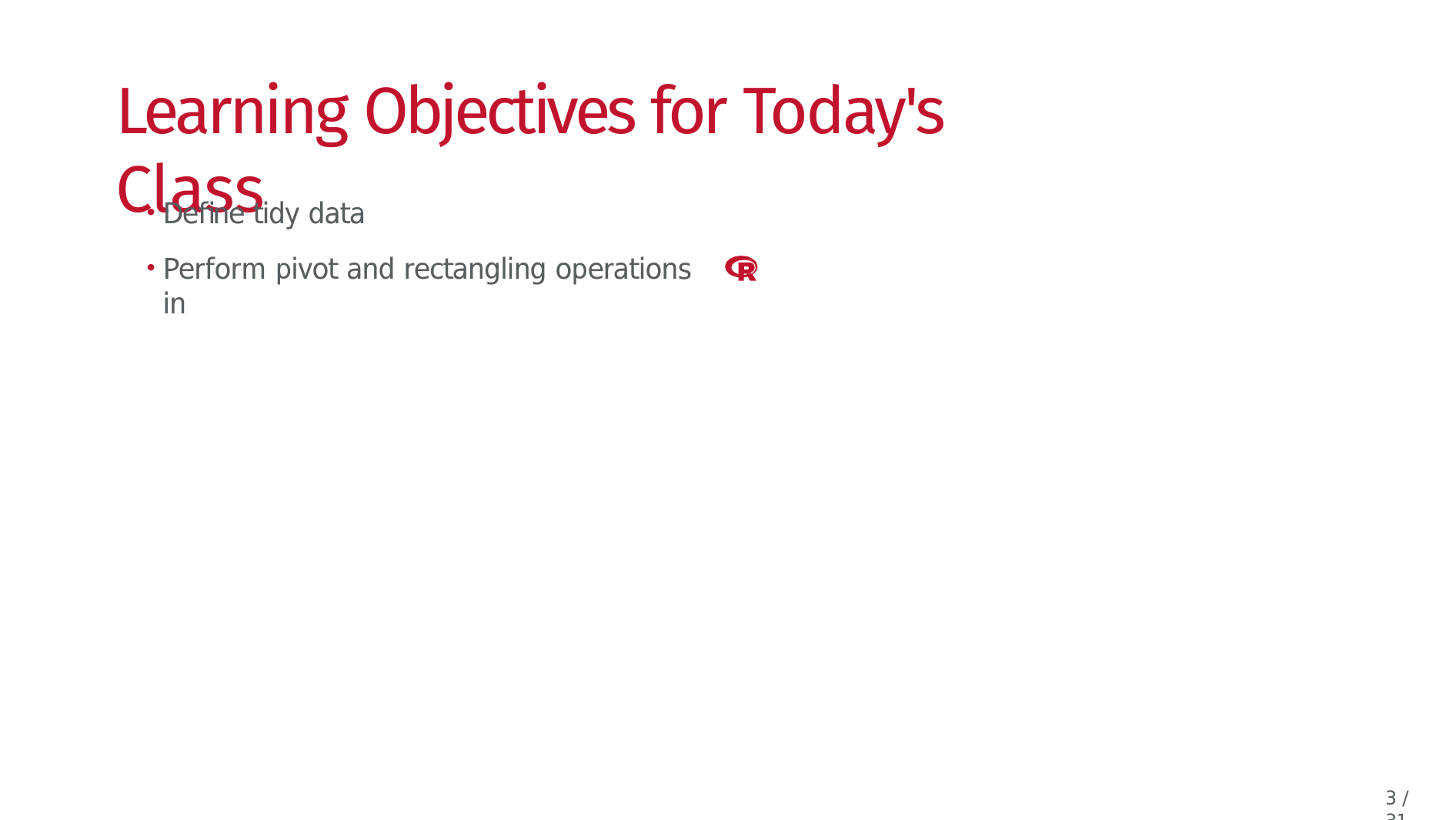

# Learning Objectives for Today's Class
Define tidy data
Perform pivot and rectangling operations in

3 / 31